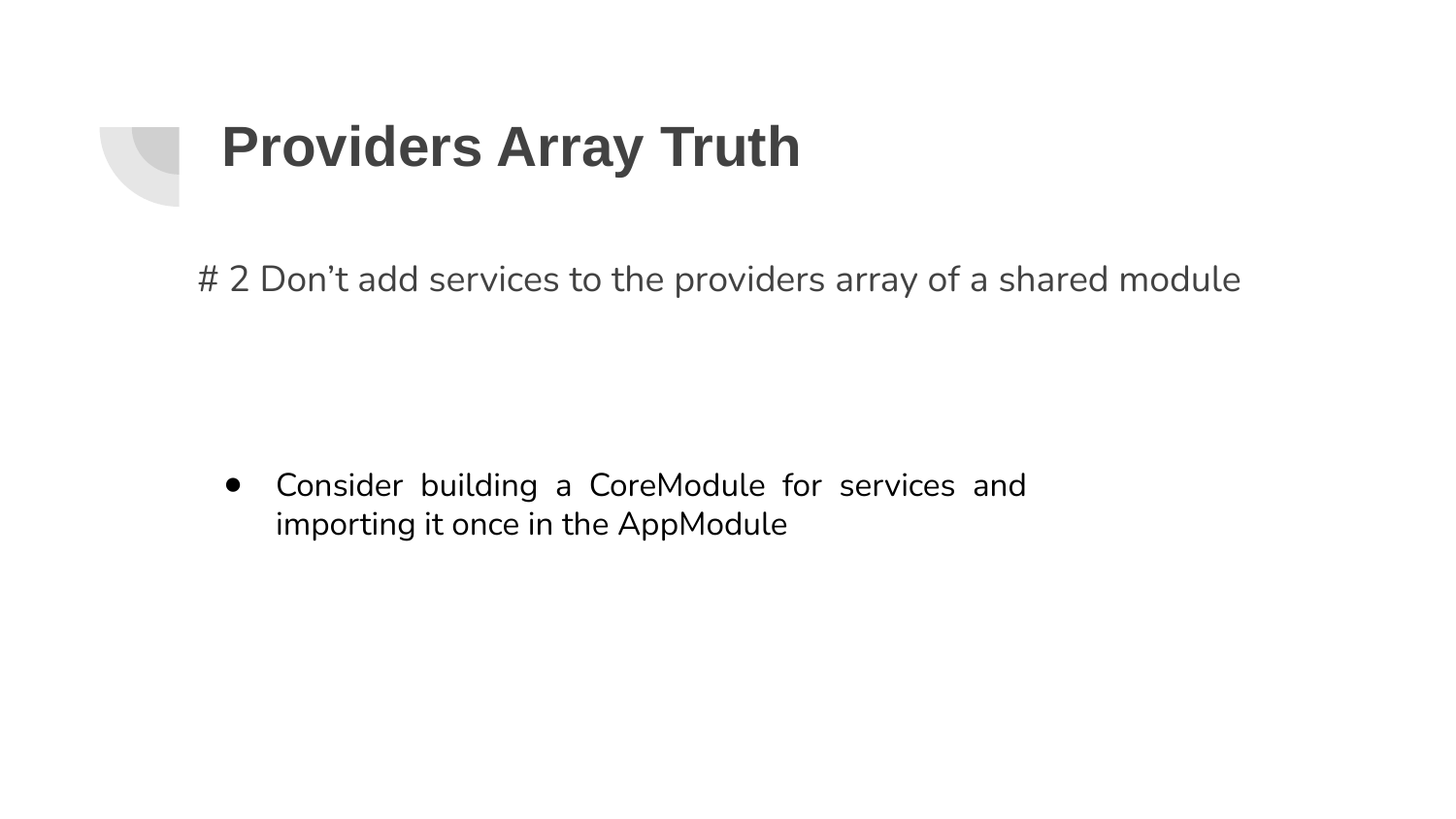

# Providers Array Truth
# 2 Don’t add services to the providers array of a shared module

Consider building a CoreModule for services and importing it once in the AppModule